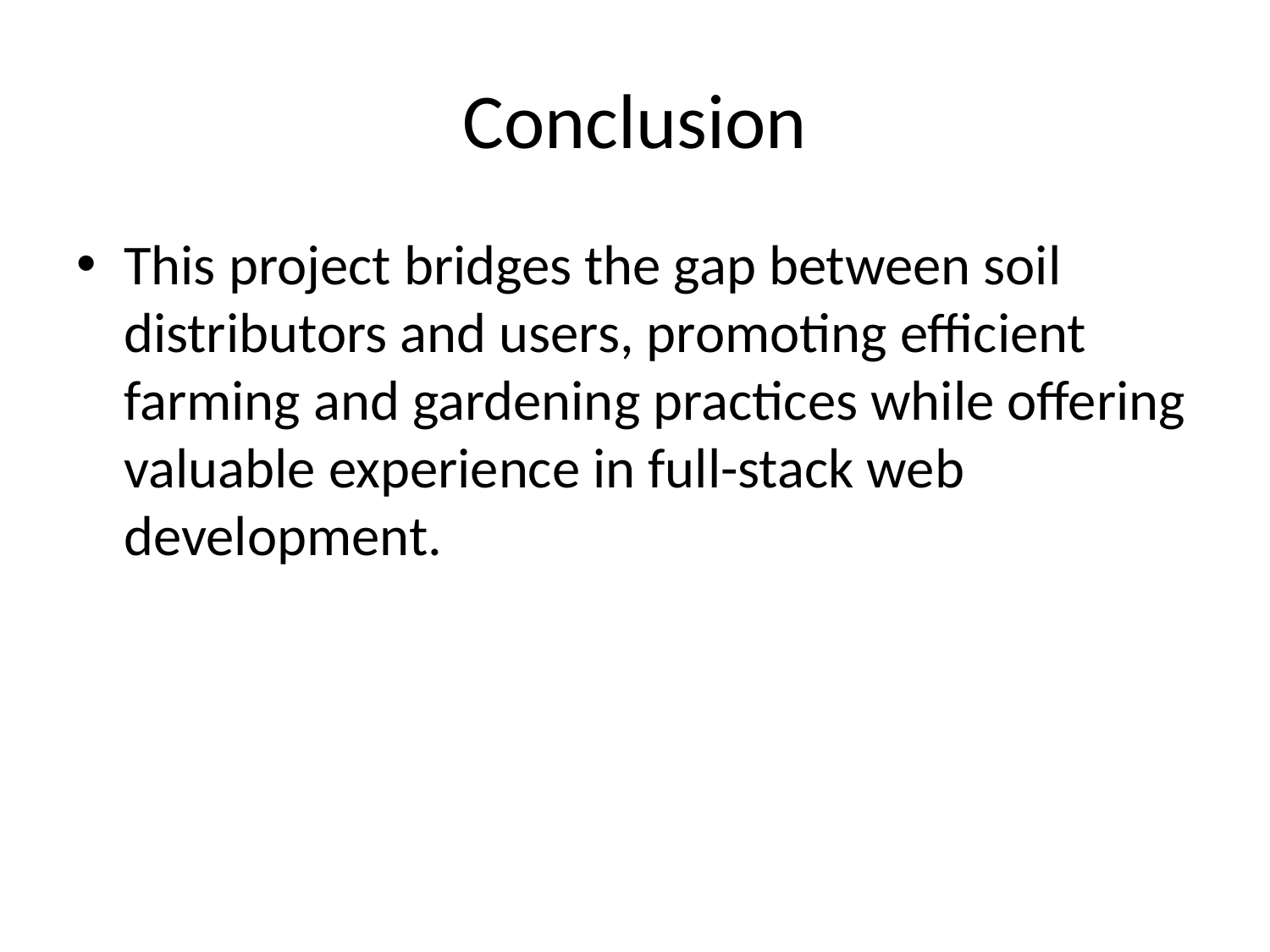

# Conclusion
This project bridges the gap between soil distributors and users, promoting efficient farming and gardening practices while offering valuable experience in full-stack web development.